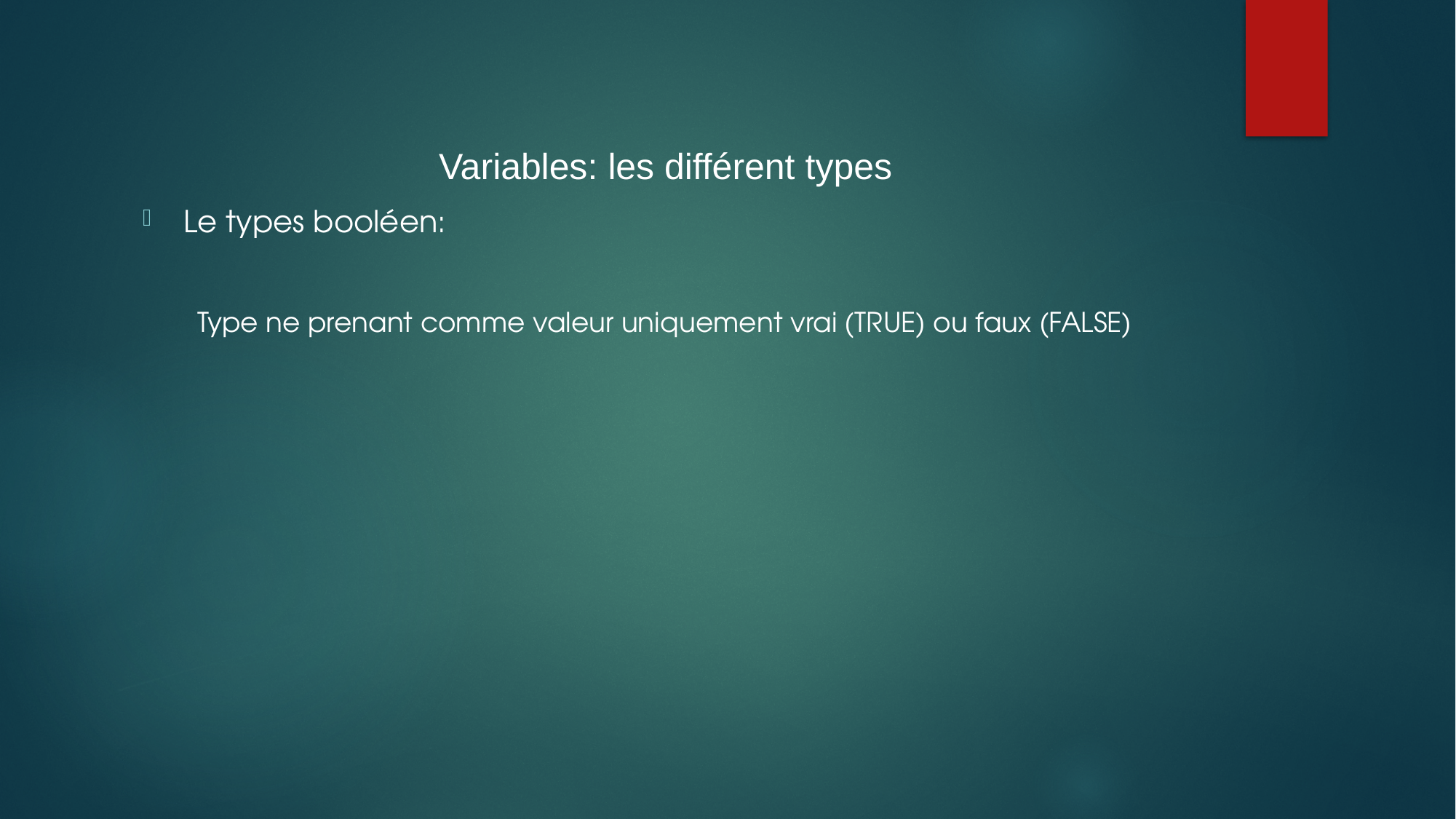

Variables: les différent types
Le types booléen:

Type ne prenant comme valeur uniquement vrai (TRUE) ou faux (FALSE)